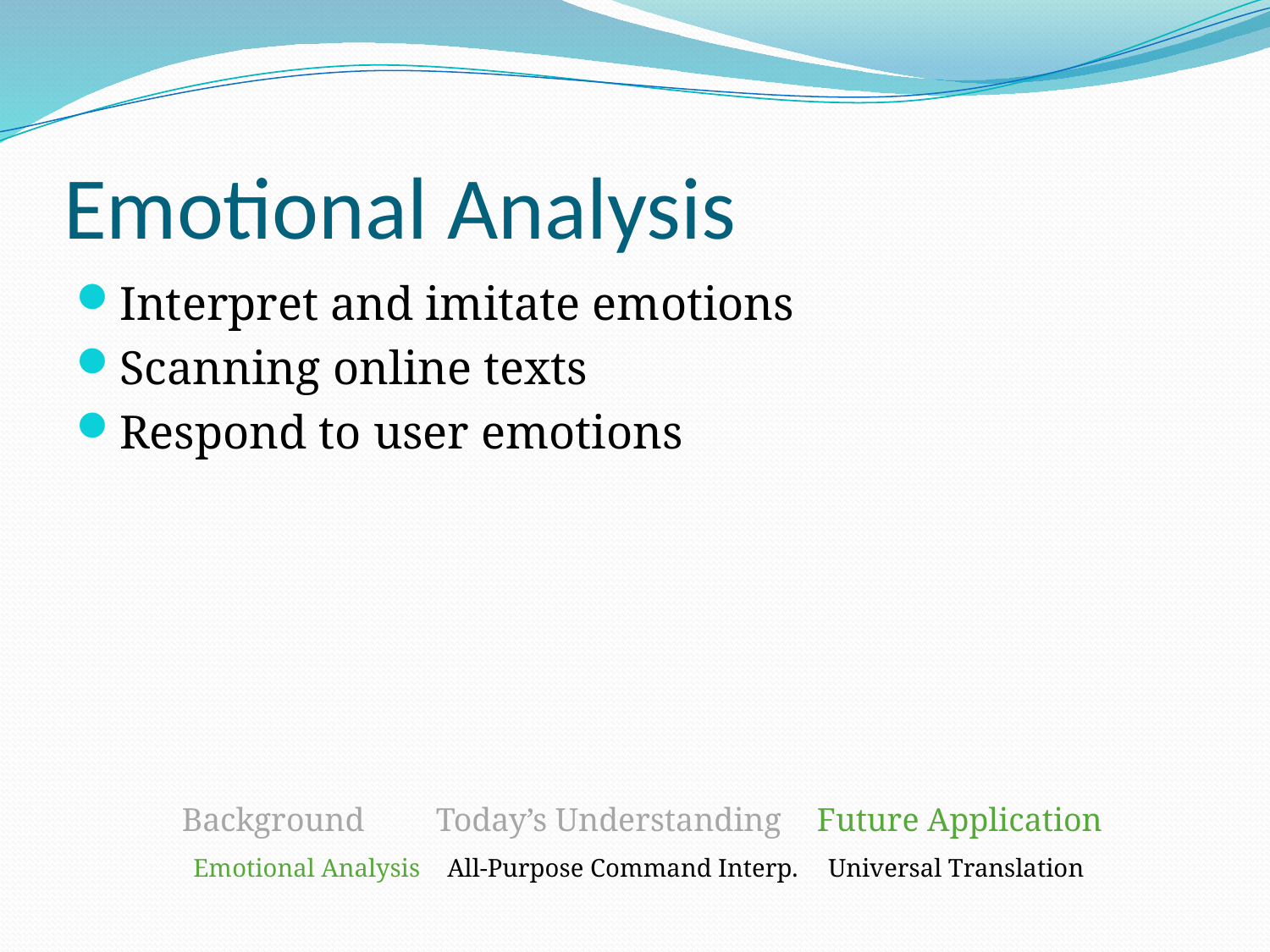

# Emotional Analysis
Interpret and imitate emotions
Scanning online texts
Respond to user emotions

Background	Today’s Understanding	Future Application
Emotional Analysis	All-Purpose Command Interp.	Universal Translation